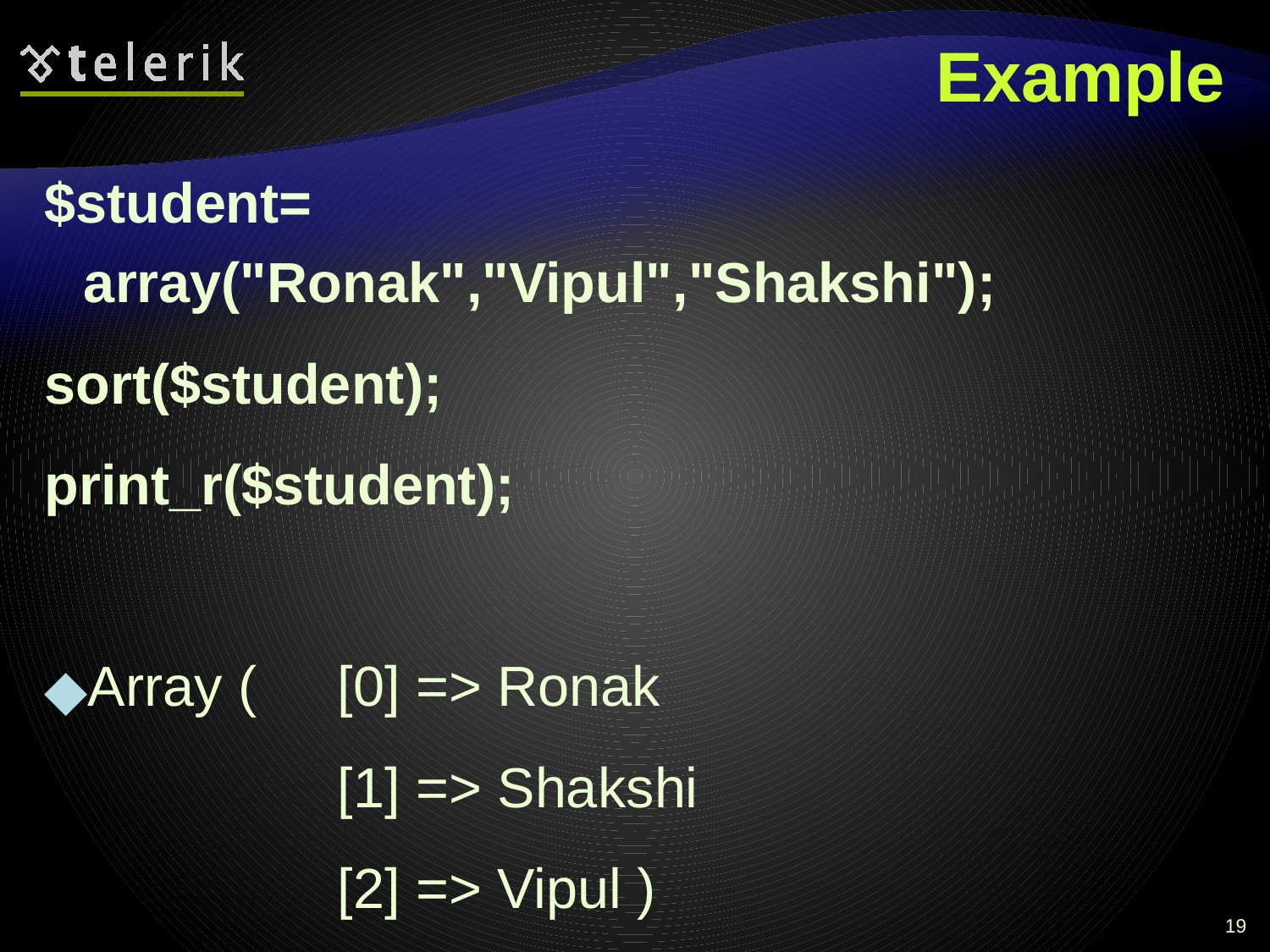

# Example
$student= array("Ronak","Vipul","Shakshi");
sort($student);
print_r($student);

Array ( 	[0] => Ronak
			[1] => Shakshi
			[2] => Vipul )
19